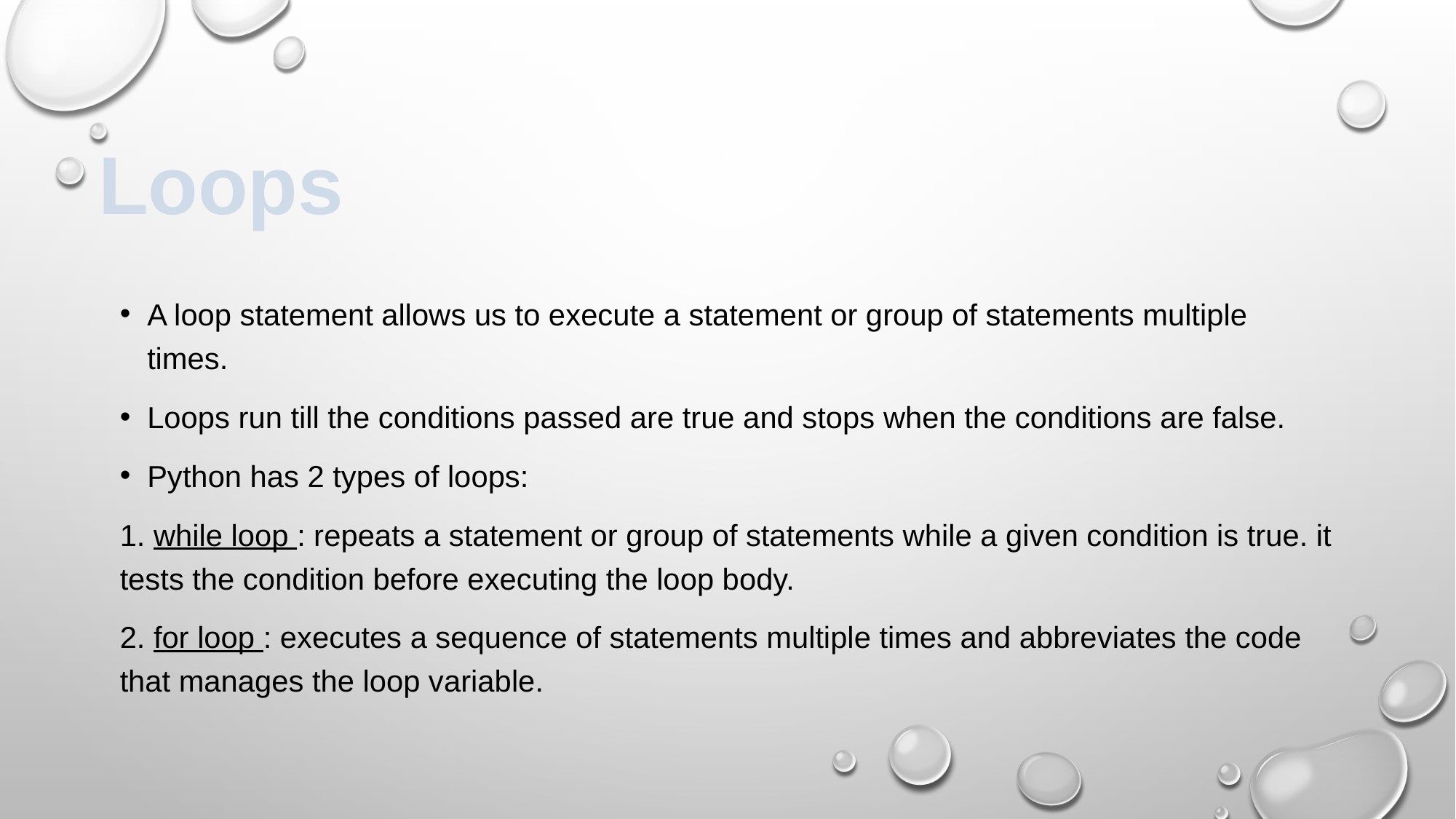

Loops
A loop statement allows us to execute a statement or group of statements multiple times.
Loops run till the conditions passed are true and stops when the conditions are false.
Python has 2 types of loops:
1. while loop : repeats a statement or group of statements while a given condition is true. it tests the condition before executing the loop body.
2. for loop : executes a sequence of statements multiple times and abbreviates the code that manages the loop variable.